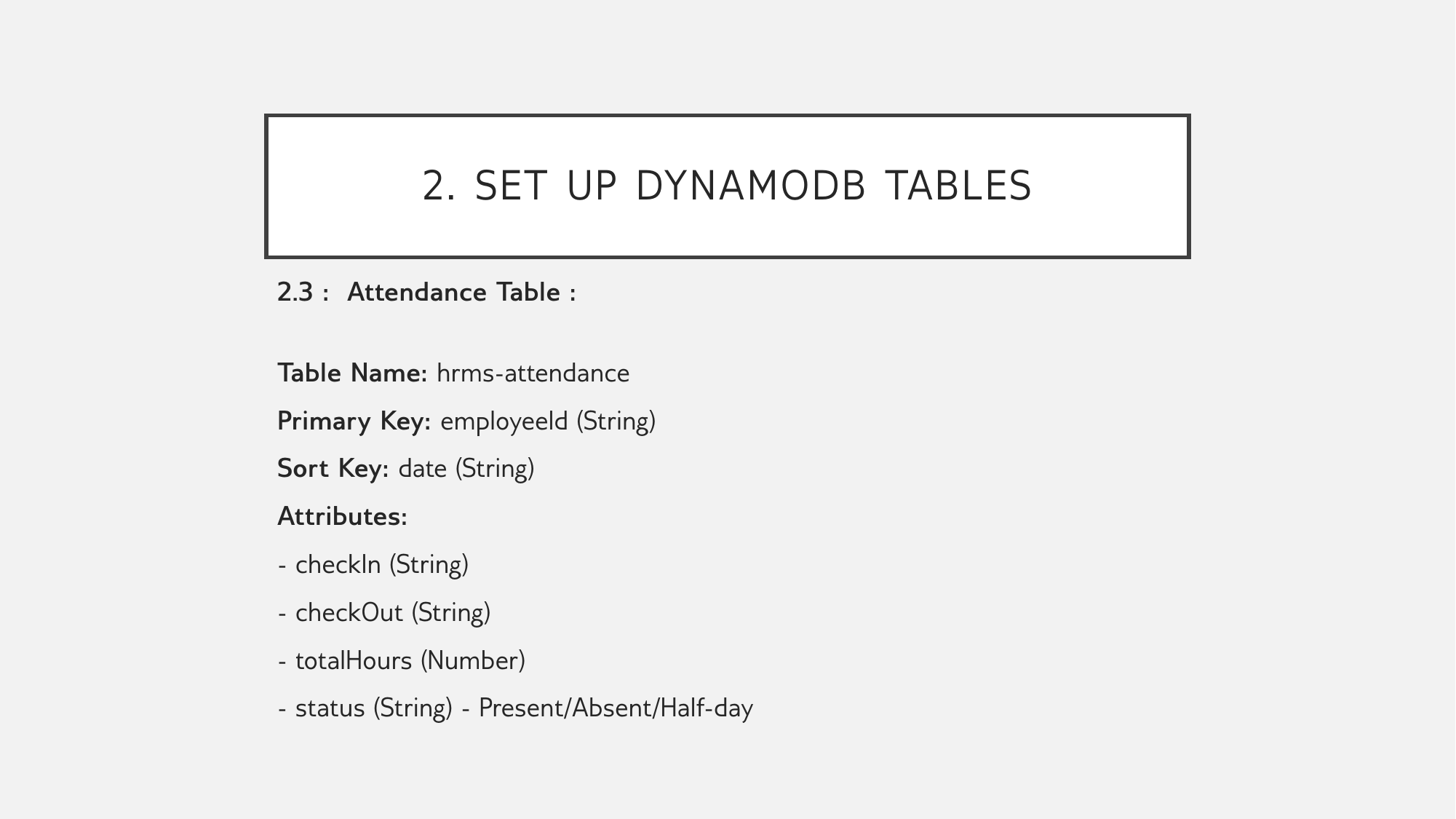

# 2. Set Up DynamoDB Tables
2.3 :  Attendance Table :
Table Name: hrms-attendance
Primary Key: employeeId (String)
Sort Key: date (String)
Attributes:
- checkIn (String)
- checkOut (String)
- totalHours (Number)
- status (String) - Present/Absent/Half-day